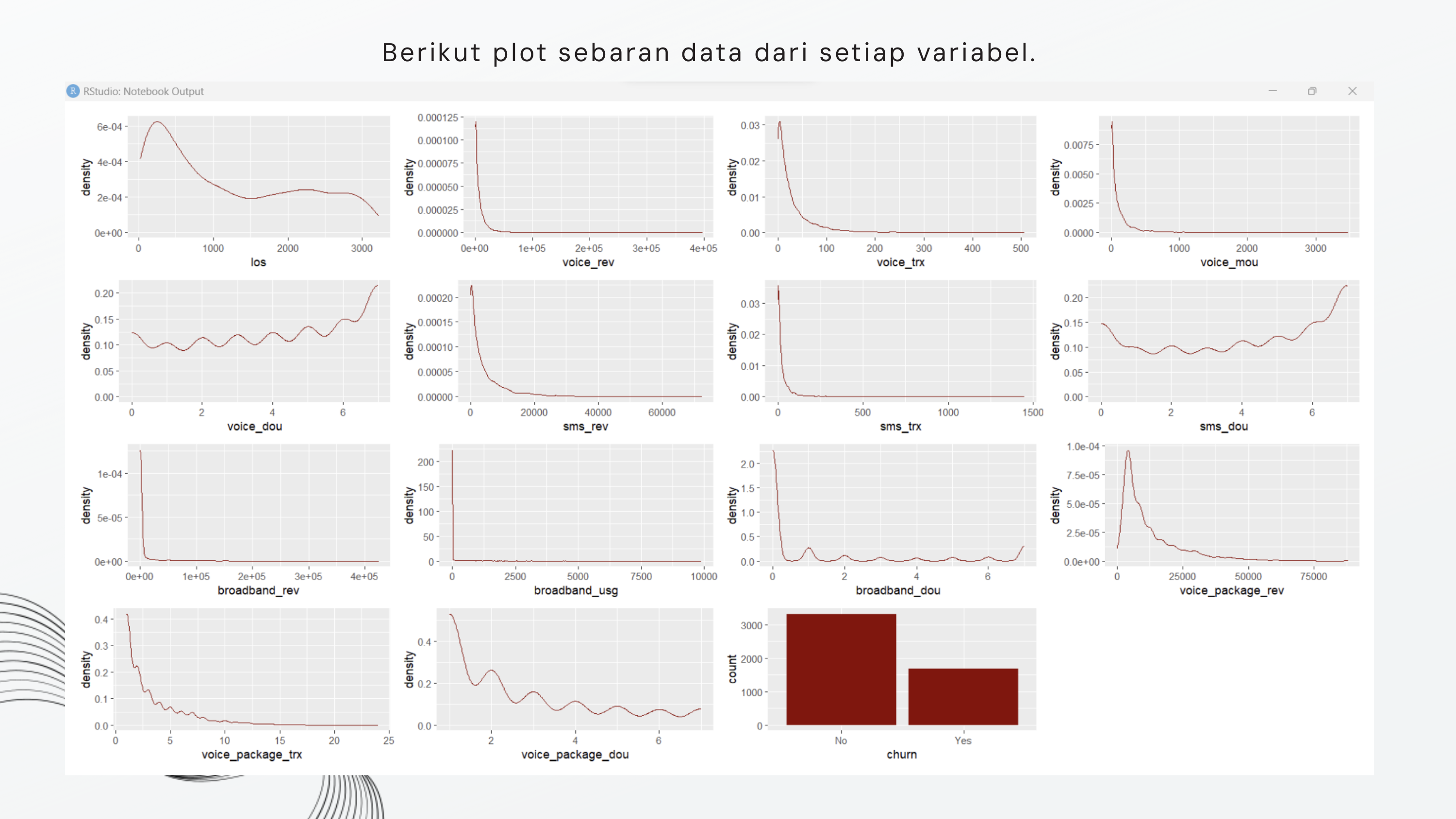

Berikut plot sebaran data dari setiap variabel.